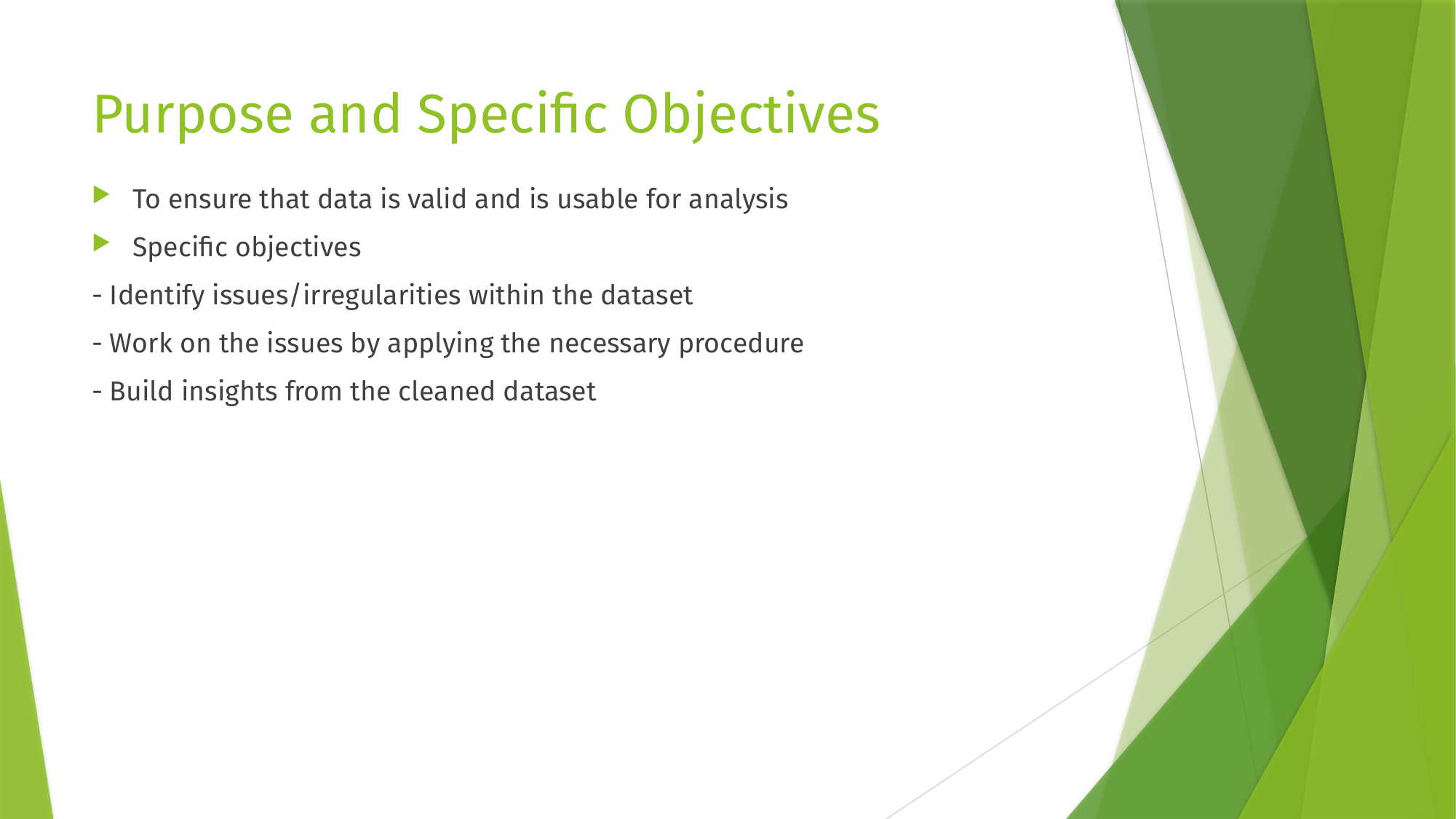

# Purpose and Specific Objectives
To ensure that data is valid and is usable for analysis
Specific objectives
- Identify issues/irregularities within the dataset
- Work on the issues by applying the necessary procedure
- Build insights from the cleaned dataset